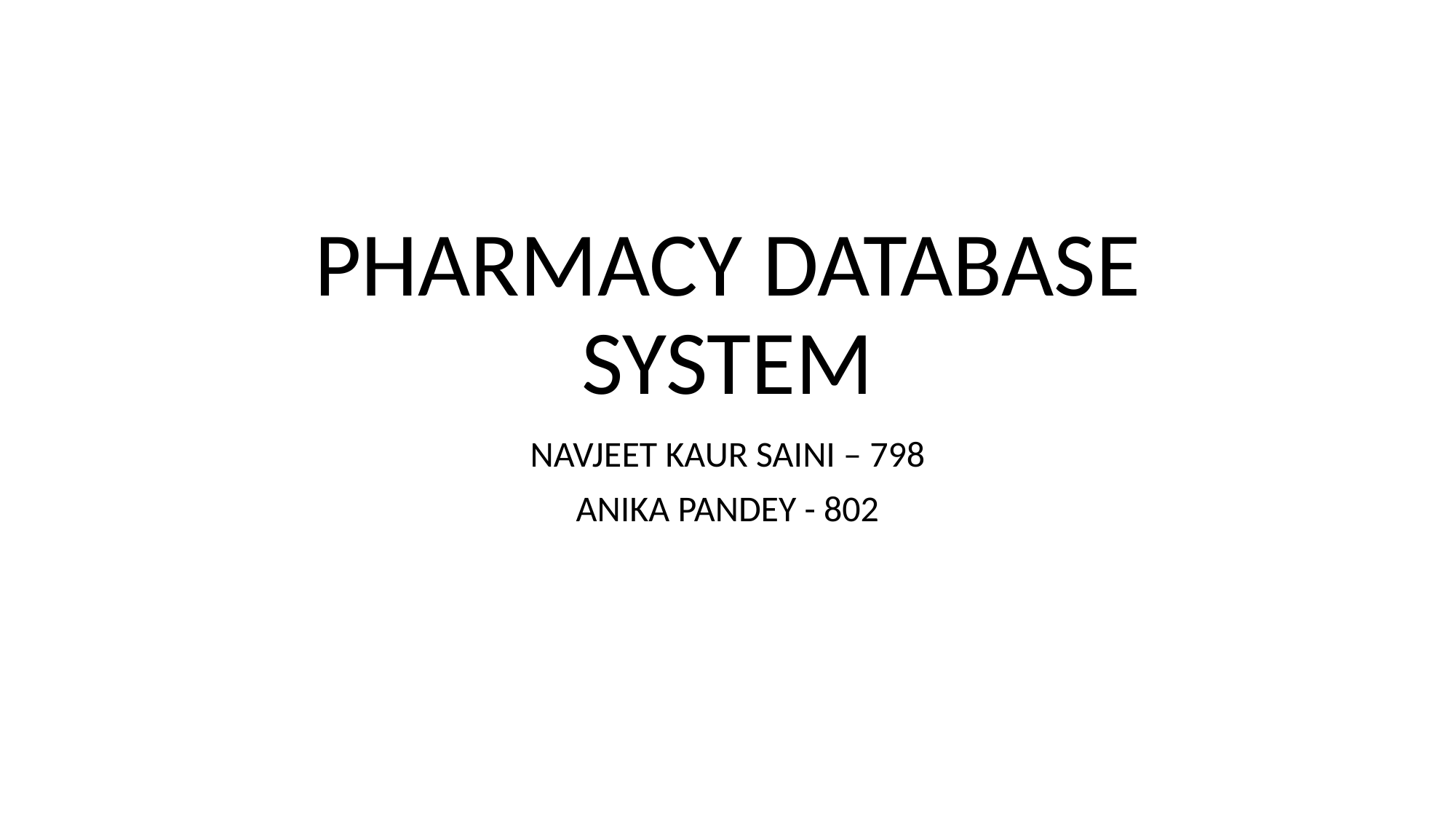

# PHARMACY DATABASE SYSTEM
NAVJEET KAUR SAINI – 798
ANIKA PANDEY - 802